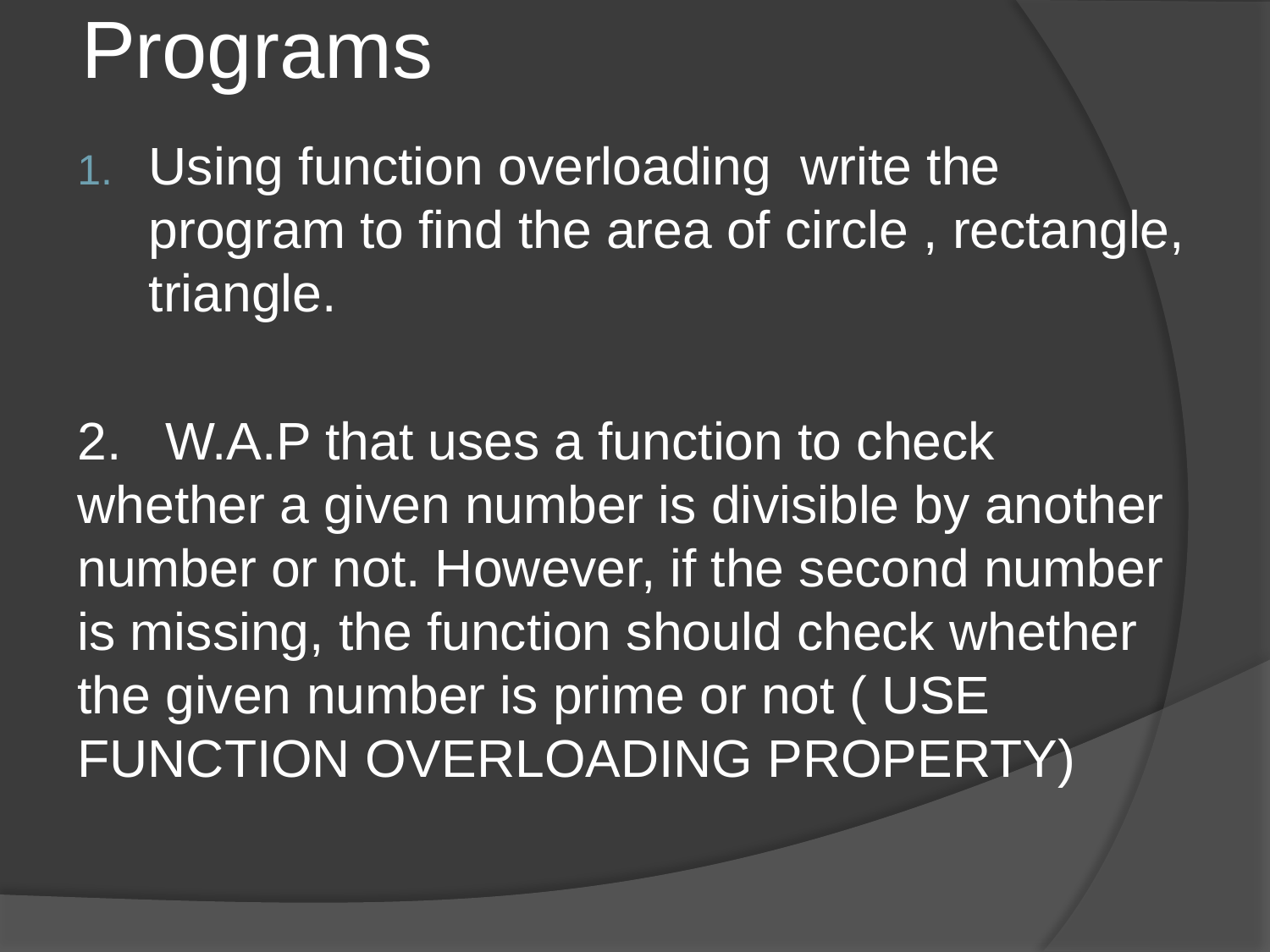

# Programs
Using function overloading  write the program to find the area of circle , rectangle, triangle.

2.   W.A.P that uses a function to check whether a given number is divisible by another number or not. However, if the second number is missing, the function should check whether the given number is prime or not ( USE FUNCTION OVERLOADING PROPERTY)